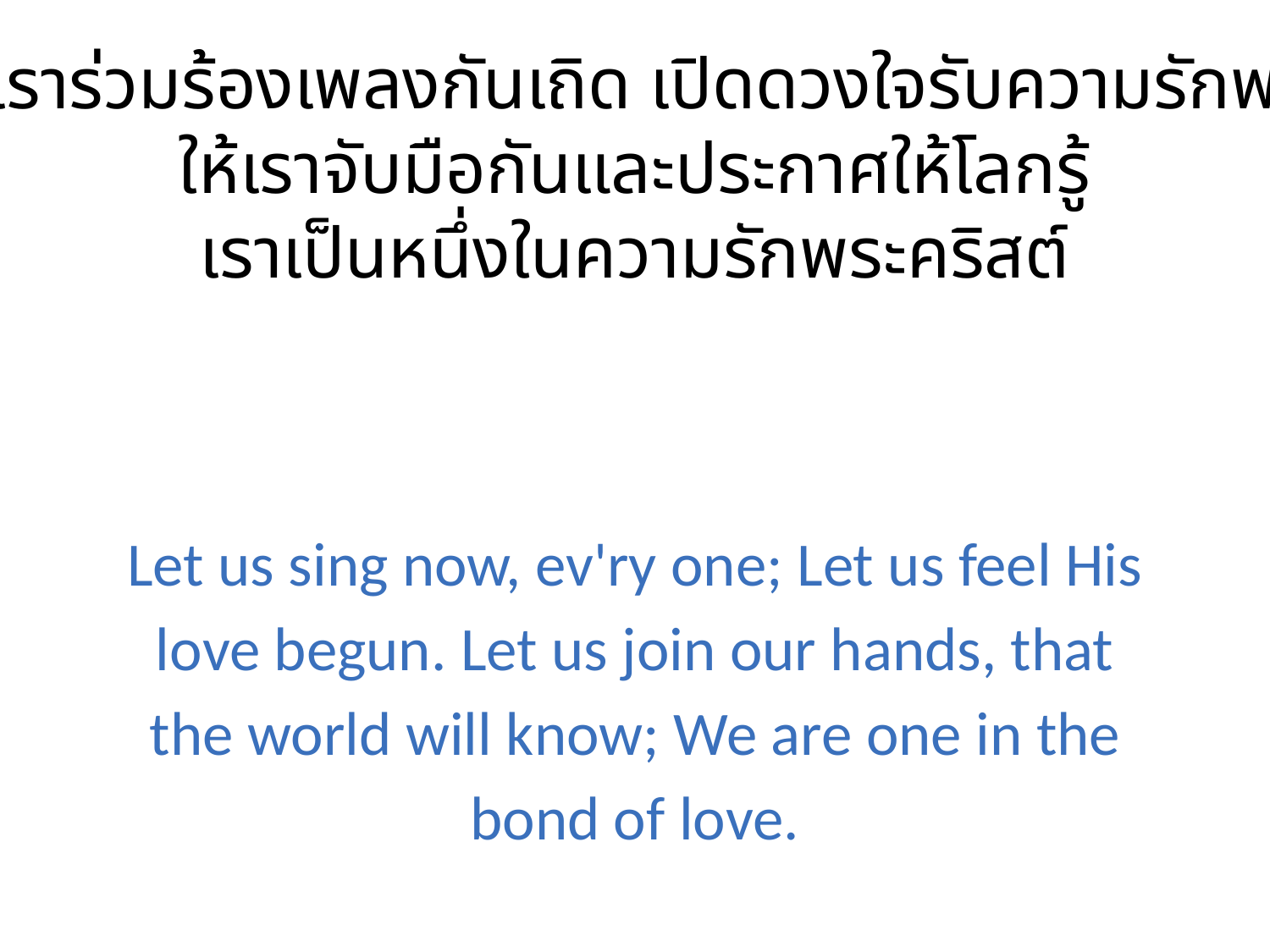

ขอให้เราร่วมร้องเพลงกันเถิด เปิดดวงใจรับความรักพระเจ้า
ให้เราจับมือกันและประกาศให้โลกรู้
เราเป็นหนึ่งในความรักพระคริสต์
Let us sing now, ev'ry one; Let us feel His love begun. Let us join our hands, that the world will know; We are one in the bond of love.